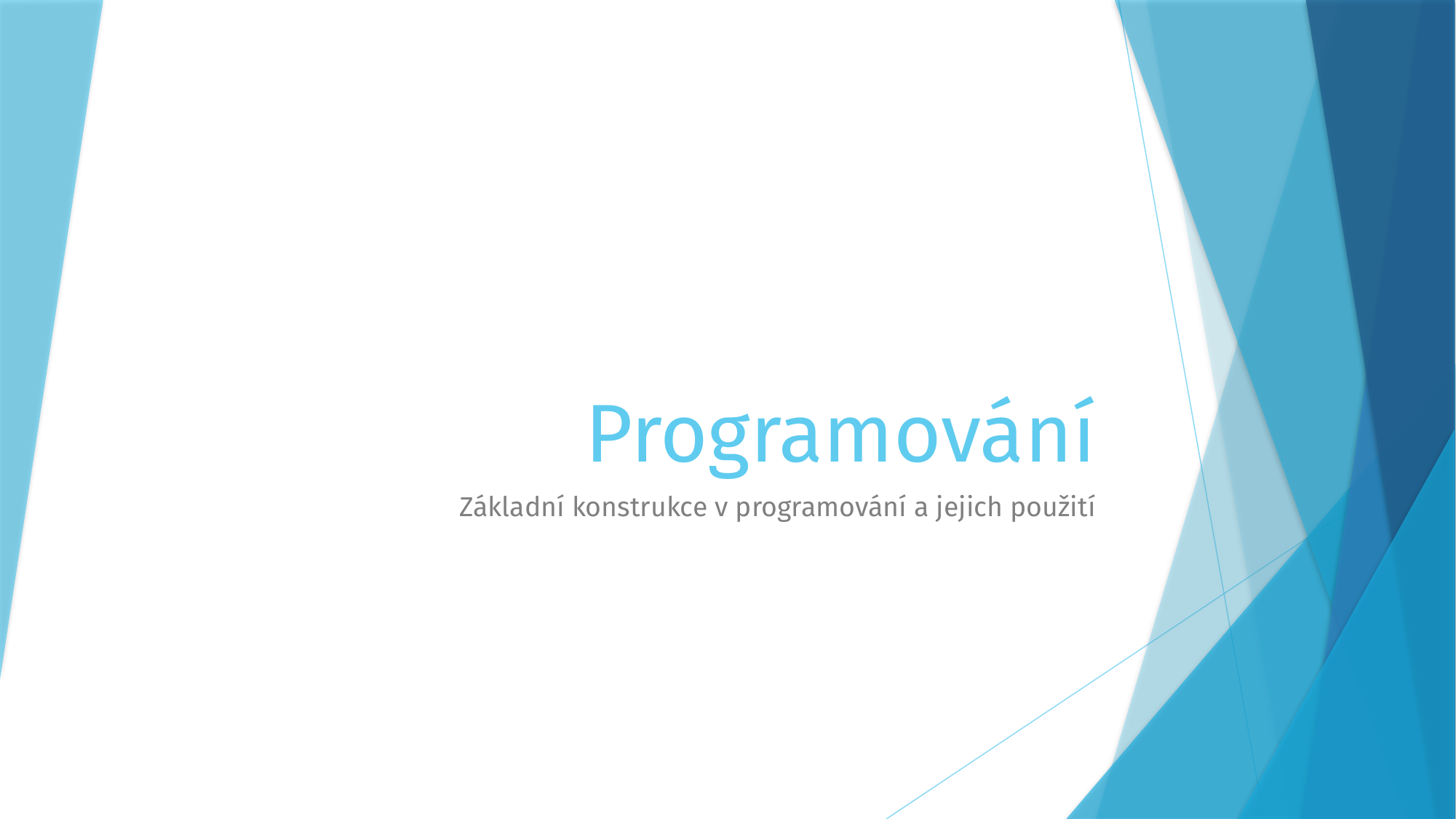

# Programování
Základní konstrukce v programování a jejich použití